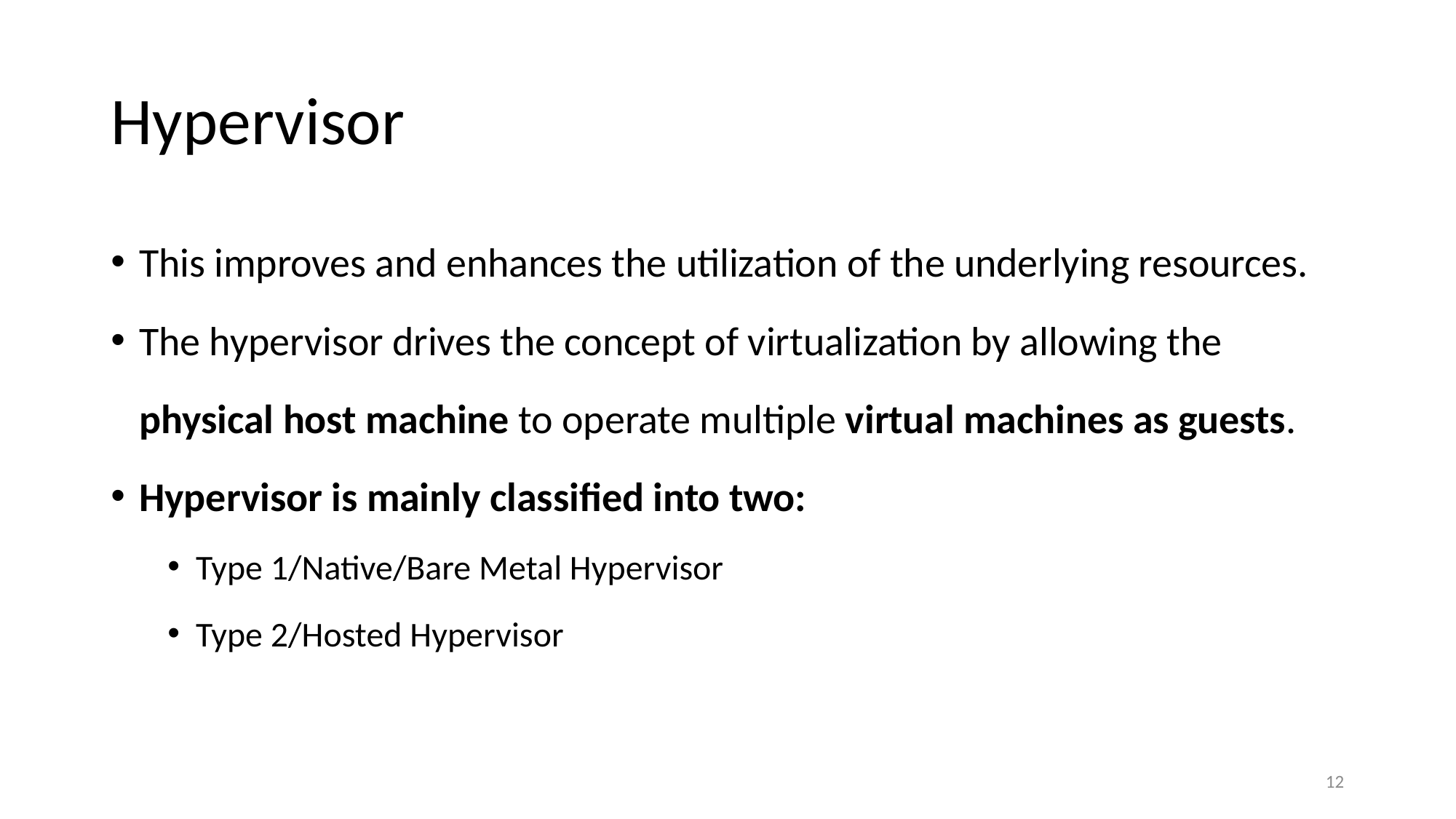

# Hypervisor
This improves and enhances the utilization of the underlying resources.
The hypervisor drives the concept of virtualization by allowing the physical host machine to operate multiple virtual machines as guests.
Hypervisor is mainly classified into two:
Type 1/Native/Bare Metal Hypervisor
Type 2/Hosted Hypervisor

12